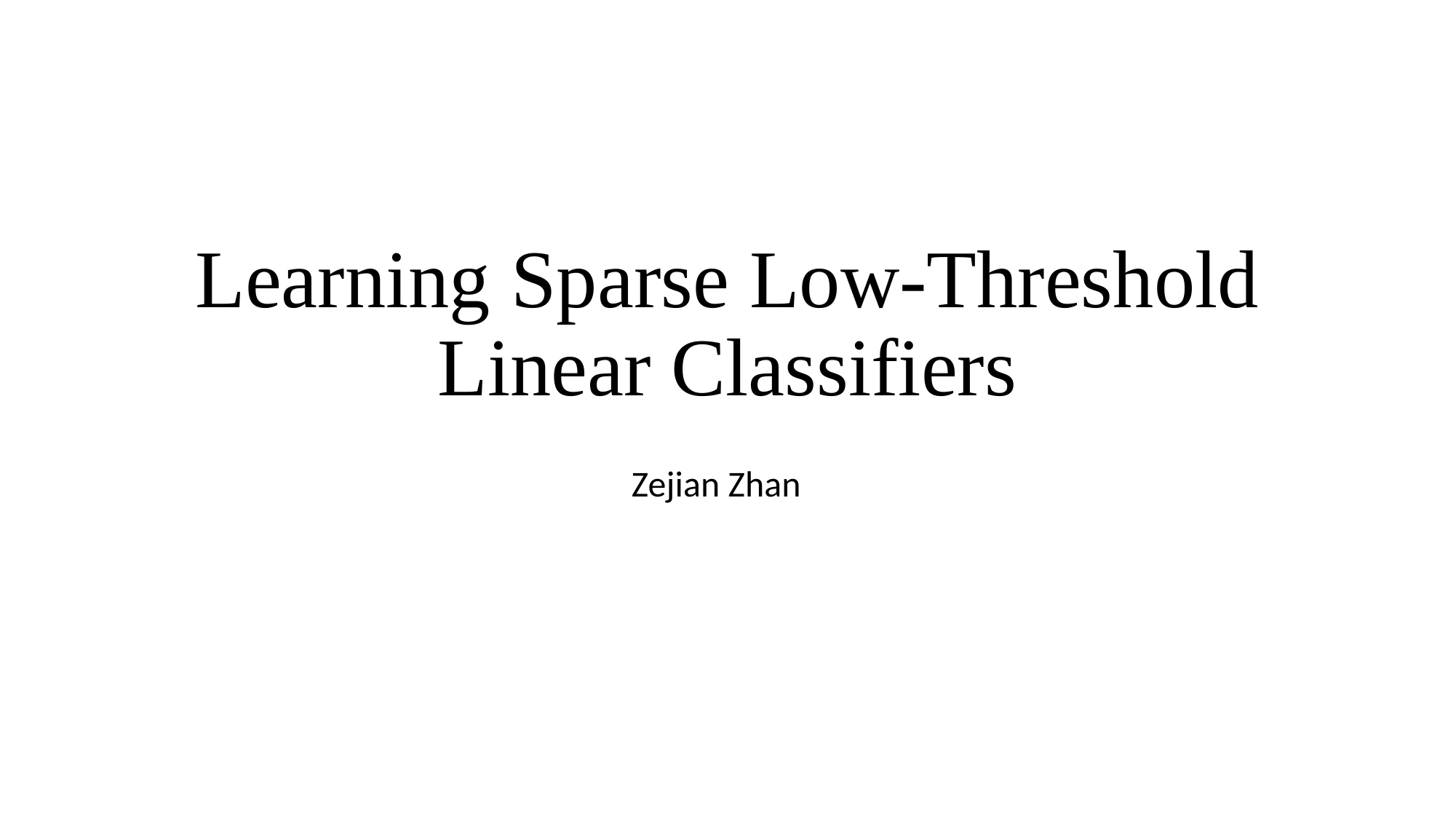

# Learning Sparse Low-Threshold Linear Classifiers
Zejian Zhan